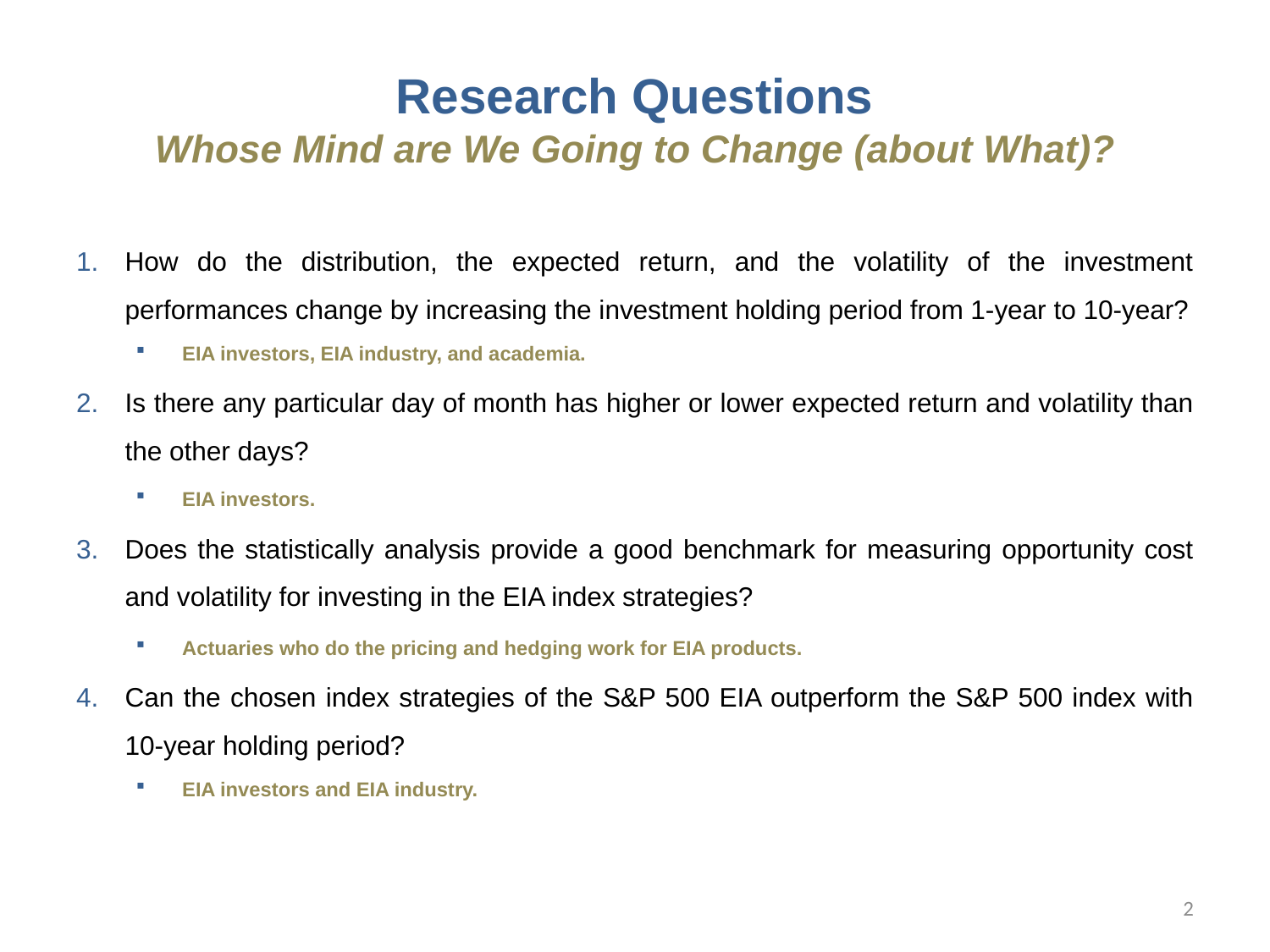

# Research Questions Whose Mind are We Going to Change (about What)?
How do the distribution, the expected return, and the volatility of the investment performances change by increasing the investment holding period from 1-year to 10-year?
EIA investors, EIA industry, and academia.
Is there any particular day of month has higher or lower expected return and volatility than the other days?
EIA investors.
Does the statistically analysis provide a good benchmark for measuring opportunity cost and volatility for investing in the EIA index strategies?
Actuaries who do the pricing and hedging work for EIA products.
Can the chosen index strategies of the S&P 500 EIA outperform the S&P 500 index with 10-year holding period?
EIA investors and EIA industry.
2